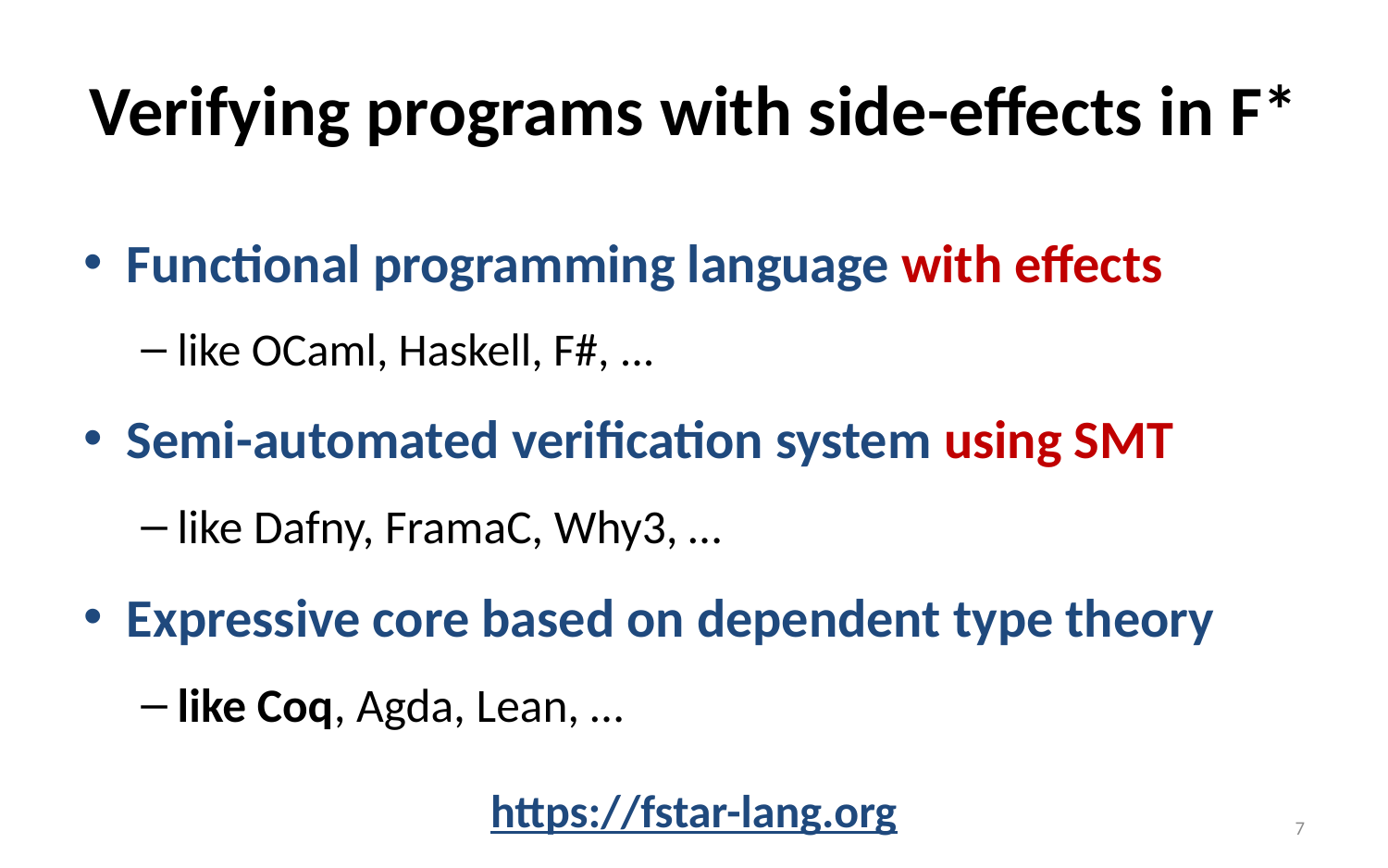

# Verifying programs with side-effects in F*
Functional programming language with effects
like OCaml, Haskell, F#, ...
Semi-automated verification system using SMT
like Dafny, FramaC, Why3, …
Expressive core based on dependent type theory
like Coq, Agda, Lean, …
https://fstar-lang.org
7